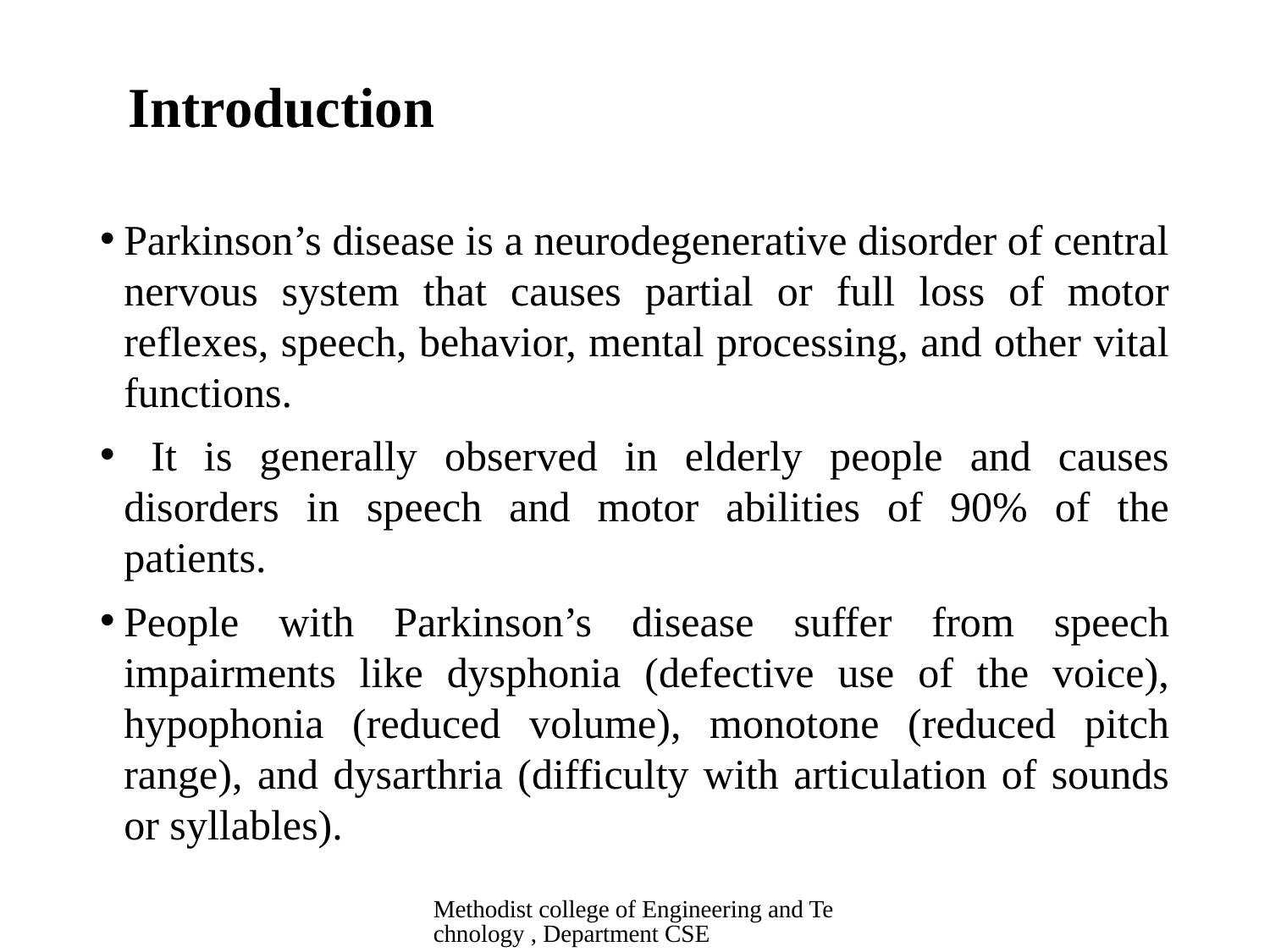

# Introduction
Parkinson’s disease is a neurodegenerative disorder of central nervous system that causes partial or full loss of motor reflexes, speech, behavior, mental processing, and other vital functions.
 It is generally observed in elderly people and causes disorders in speech and motor abilities of 90% of the patients.
People with Parkinson’s disease suffer from speech impairments like dysphonia (defective use of the voice), hypophonia (reduced volume), monotone (reduced pitch range), and dysarthria (difficulty with articulation of sounds or syllables).
Methodist college of Engineering and Technology , Department CSE